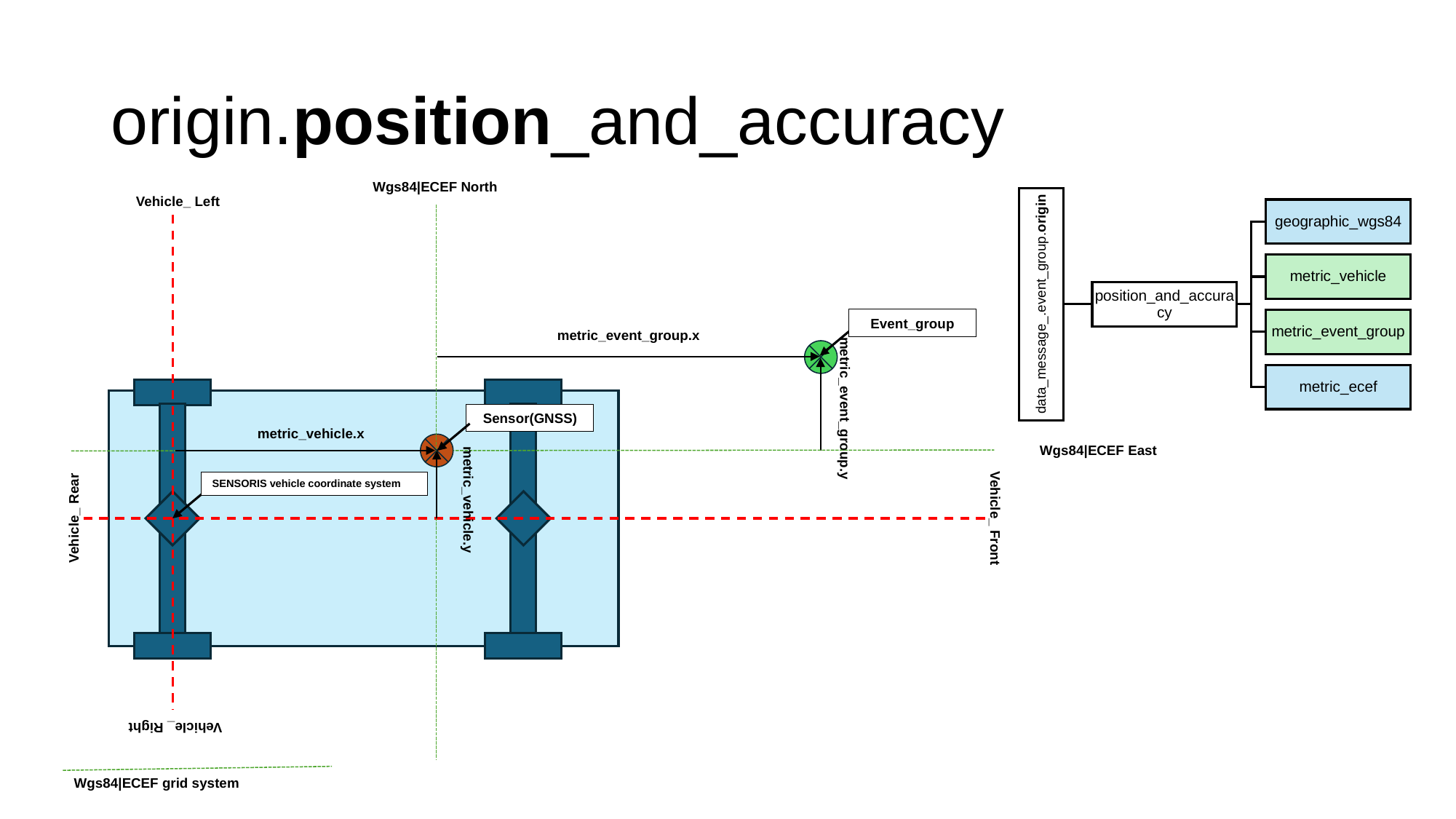

# origin.position_and_accuracy

data_message_.event_group.origin
position_and_accuracy
geographic_wgs84
metric_vehicle
metric_event_group
metric_ecef
Wgs84|ECEF North
Vehicle_ Left

SENSORIS vehicle coordinate system

Event_group
metric_event_group.x

metric_event_group.y
Sensor(GNSS)
metric_vehicle.x

Wgs84|ECEF East
metric_vehicle.y
Vehicle_ Rear
Vehicle_ Front
Vehicle_ Right

Wgs84|ECEF grid system